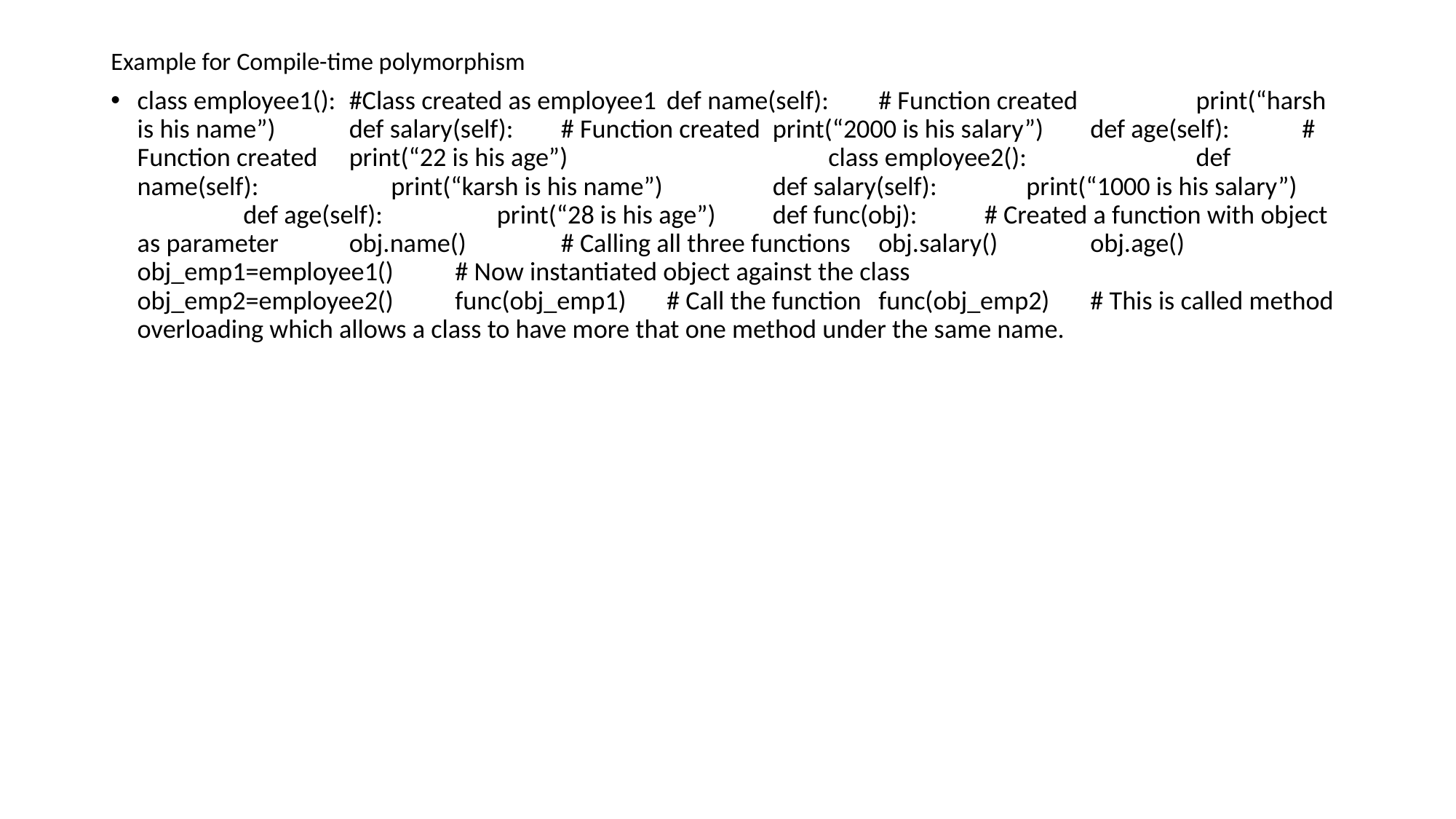

# Example for Compile-time polymorphism
class employee1():  		#Class created as employee1						def name(self): 		# Function created					     			print(“harsh is his name”) 							def salary(self): 		# Function created								print(“2000 is his salary”) 							def age(self):		# Function created								print(“22 is his age”) 							                           class employee2(): 									 	def name(self): 										       print(“karsh is his name”) 							def salary(self): 										       print(“1000 is his salary”) 							def age(self):										       print(“28 is his age”) 								def func(obj): 		# Created a function with object as parameter				obj.name() 		# Calling all three functions						obj.salary() 									obj.age() 										obj_emp1=employee1()	# Now instantiated object against the class	 			obj_emp2=employee2() 																		func(obj_emp1)		# Call the function							func(obj_emp2)		# This is called method overloading which allows a class to have more that one method under the same name.